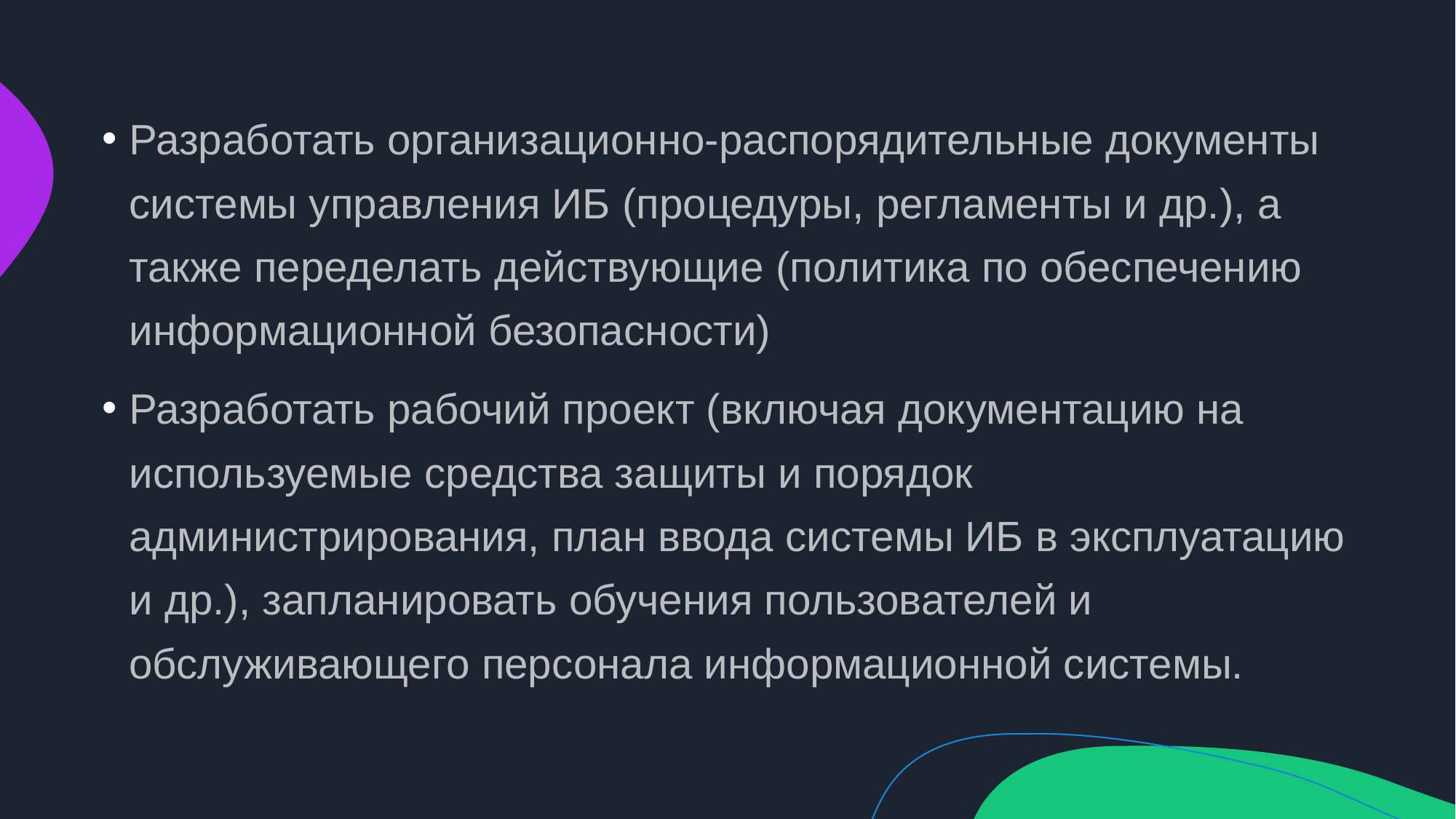

Разработать организационно-распорядительные документы системы управления ИБ (процедуры, регламенты и др.), а также переделать действующие (политика по обеспечению информационной безопасности)
Разработать рабочий проект (включая документацию на используемые средства защиты и порядок администрирования, план ввода системы ИБ в эксплуатацию и др.), запланировать обучения пользователей и обслуживающего персонала информационной системы.